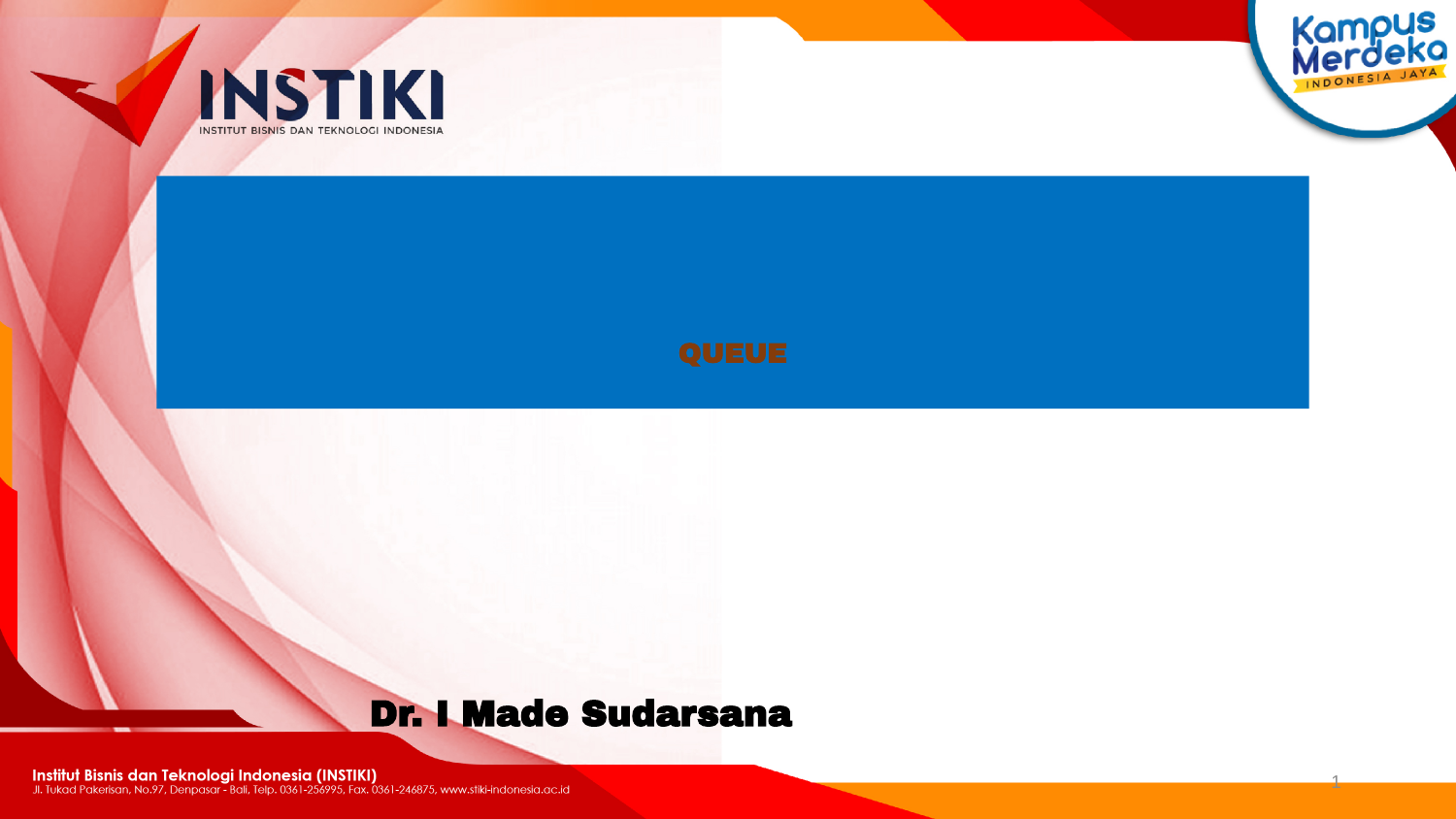

# QUEUE
Dr. I Made Sudarsana
1